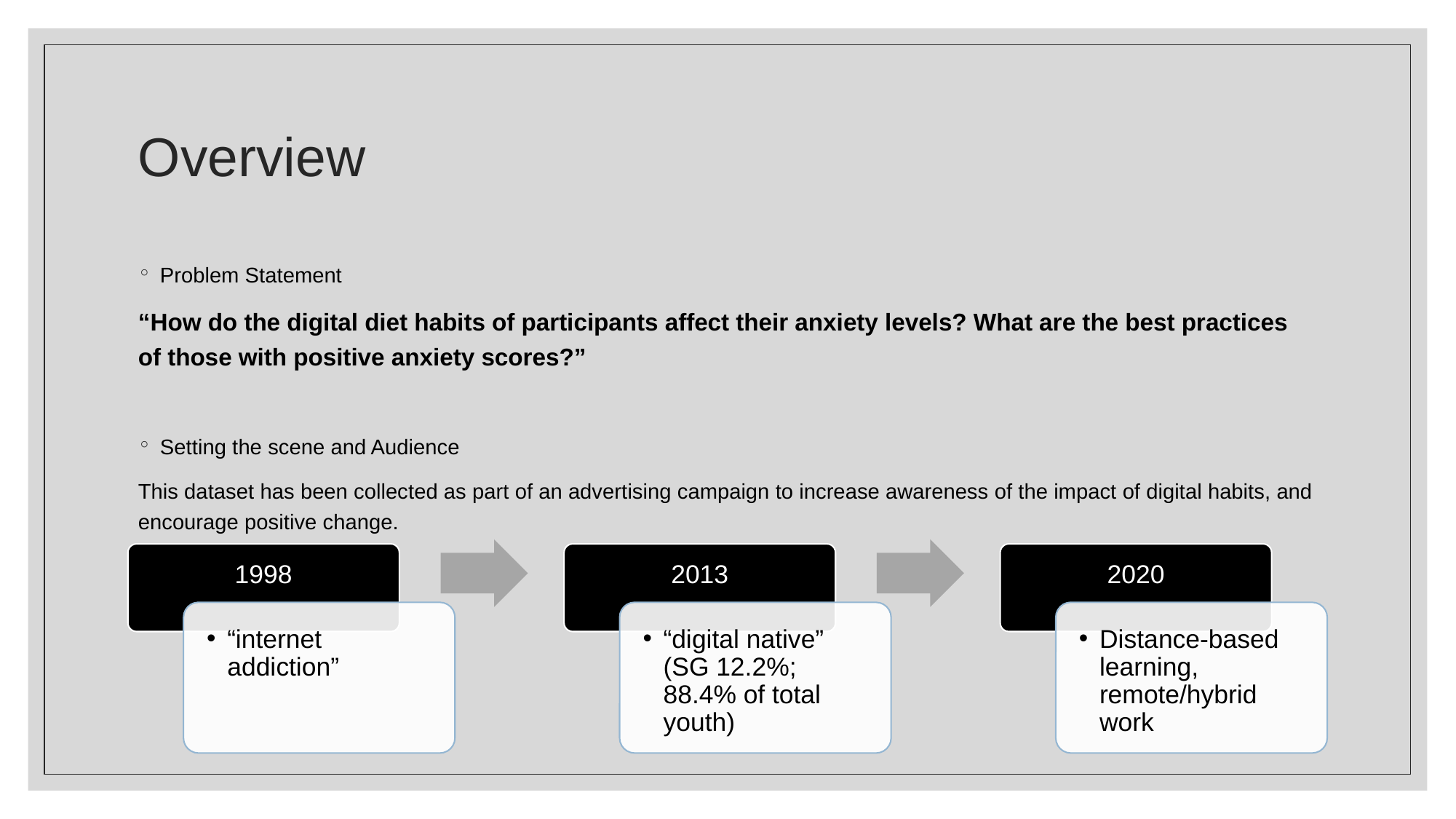

# Overview
Problem Statement
“How do the digital diet habits of participants affect their anxiety levels? What are the best practices of those with positive anxiety scores?”

Setting the scene and Audience
This dataset has been collected as part of an advertising campaign to increase awareness of the impact of digital habits, and encourage positive change.
1998
“internet addiction”

2013
“digital native” (SG 12.2%; 88.4% of total youth)

2020
Distance-based learning, remote/hybrid work